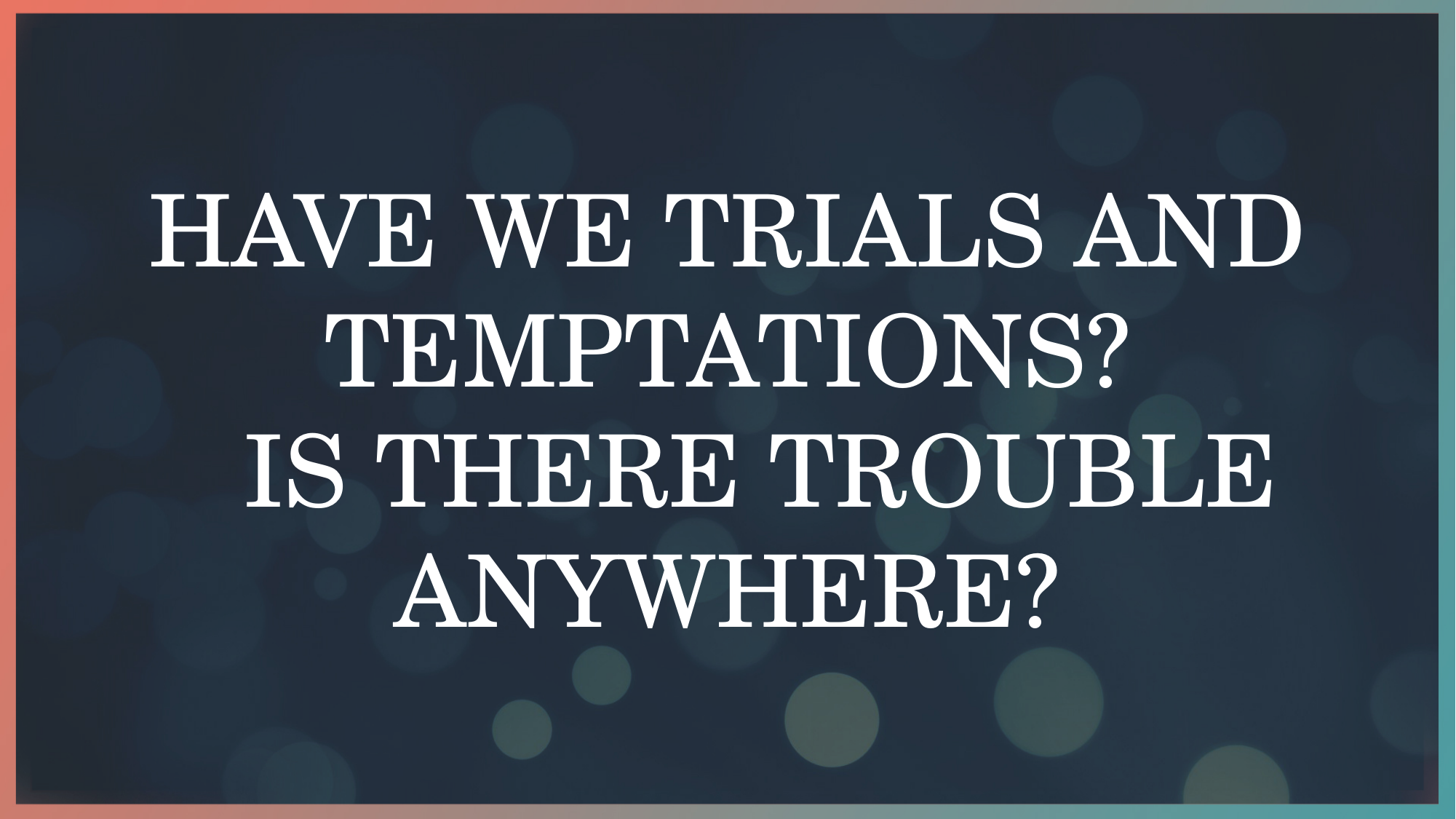

HAVE WE TRIALS AND TEMPTATIONS?
  IS THERE TROUBLE ANYWHERE?